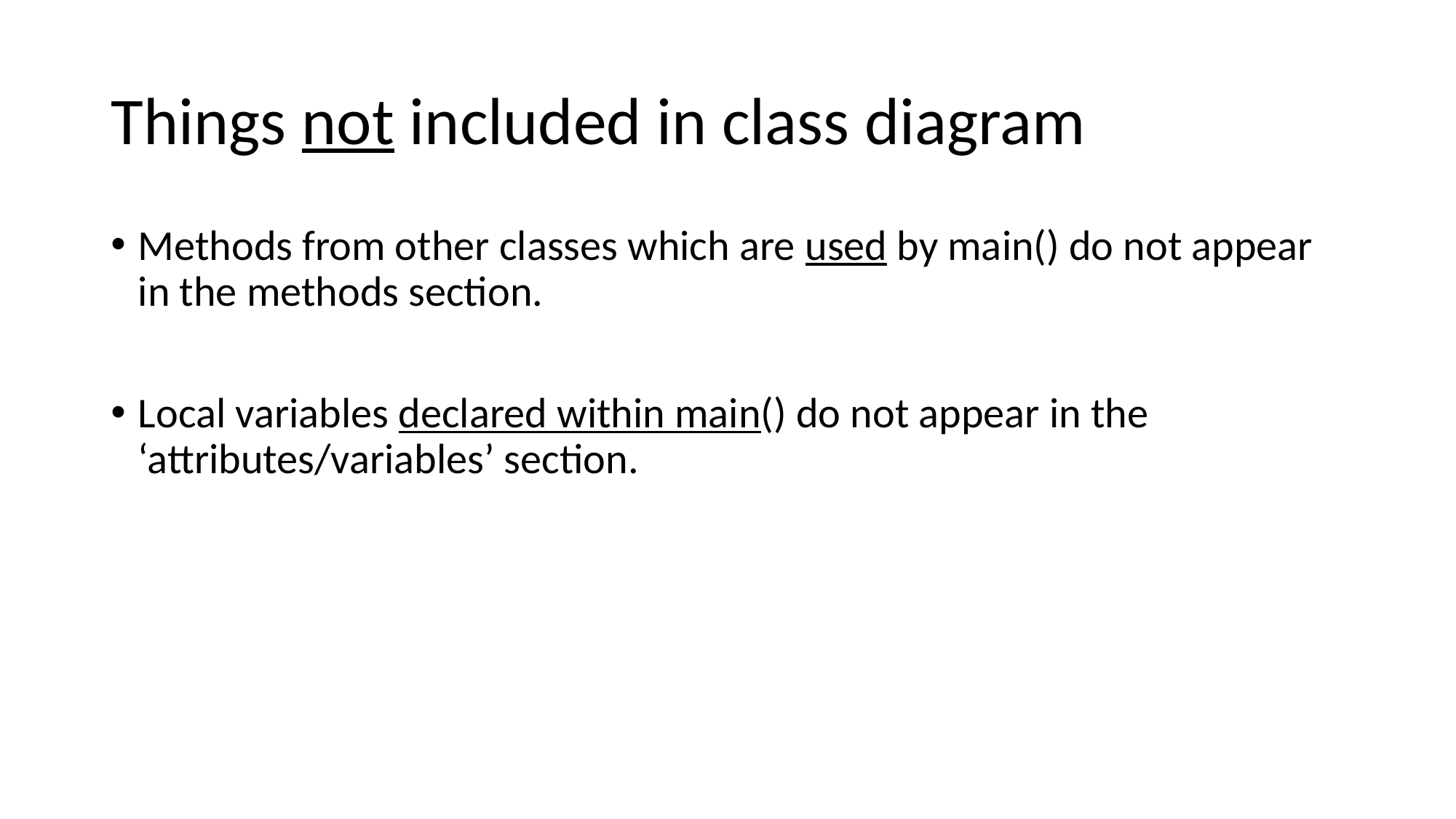

# Things not included in class diagram
Methods from other classes which are used by main() do not appear in the methods section.

Local variables declared within main() do not appear in the ‘attributes/variables’ section.